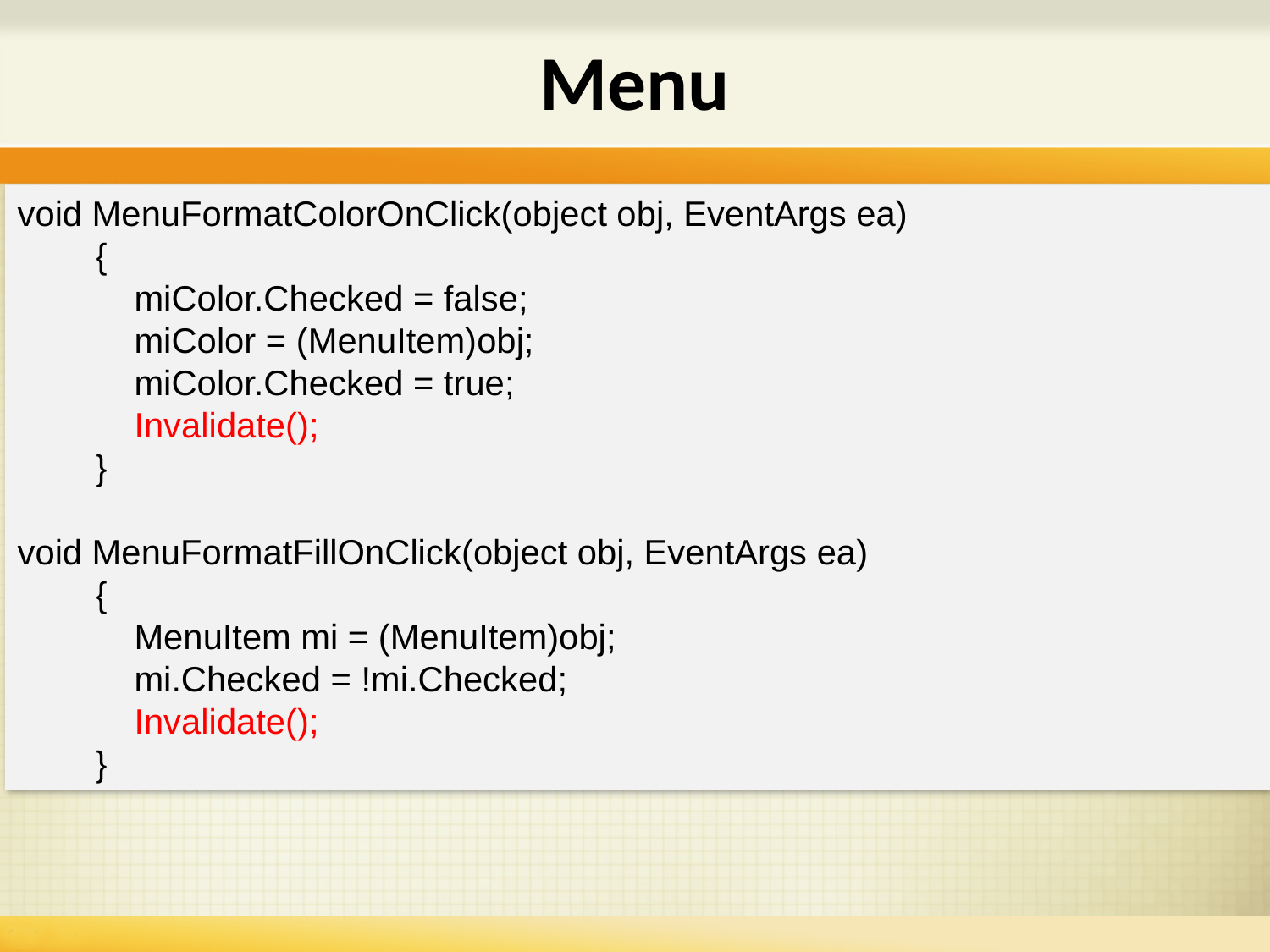

# Menu
void MenuFormatColorOnClick(object obj, EventArgs ea)
        {
            miColor.Checked = false;
            miColor = (MenuItem)obj;
            miColor.Checked = true;
            Invalidate();
        }

void MenuFormatFillOnClick(object obj, EventArgs ea)
        {
            MenuItem mi = (MenuItem)obj;
            mi.Checked = !mi.Checked;
            Invalidate();
        }